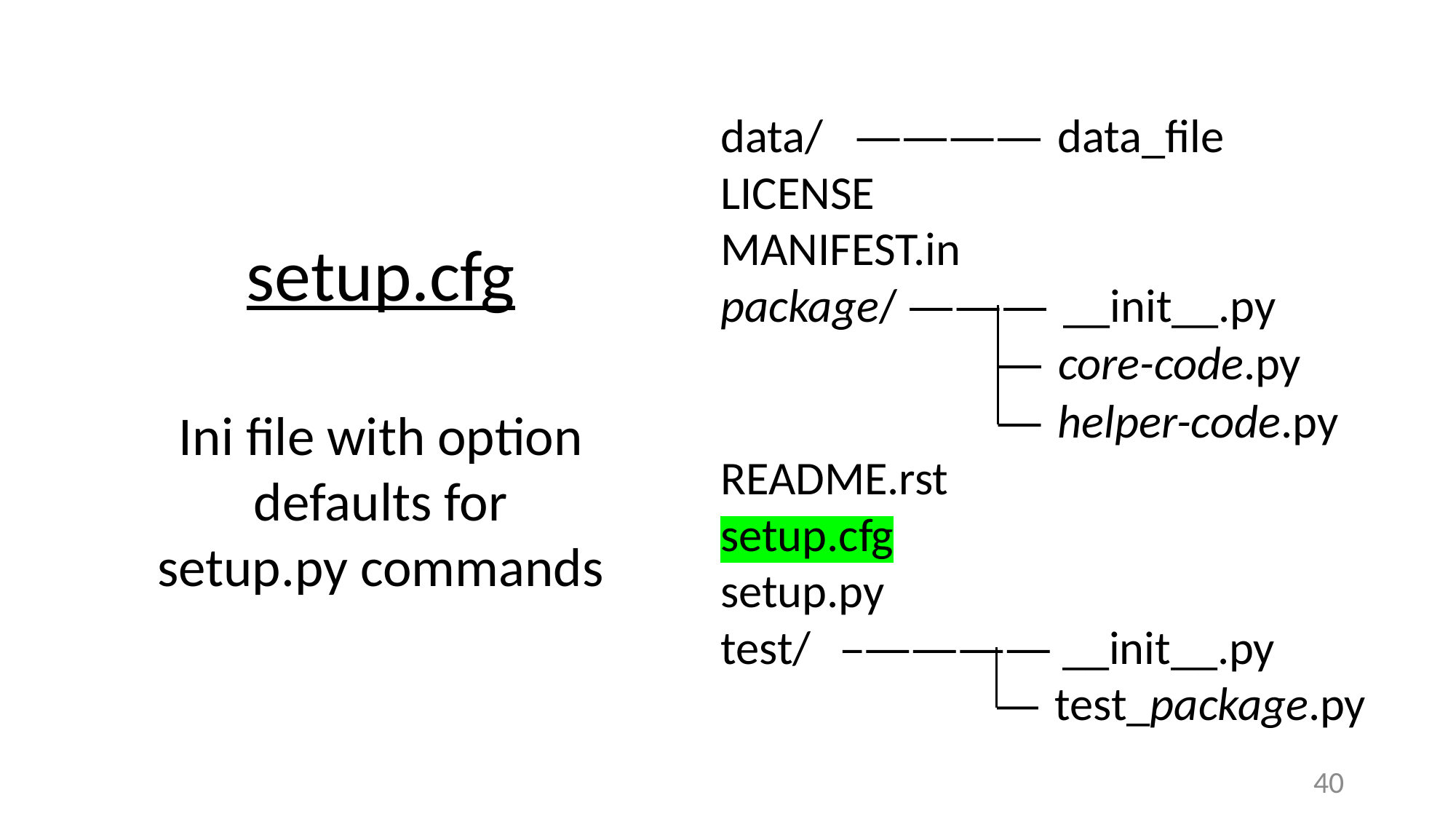

.gitignore
data/   ———— data_file
LICENSE
MANIFEST.in
package/ ——— __init__.py
                          — core-code.py
                          — helper-code.py
README.rst
setup.cfg
setup.py
test/  –———— __init__.py
                          — test_package.py
# setup.cfg
Ini file with option defaults for setup.py commands
40